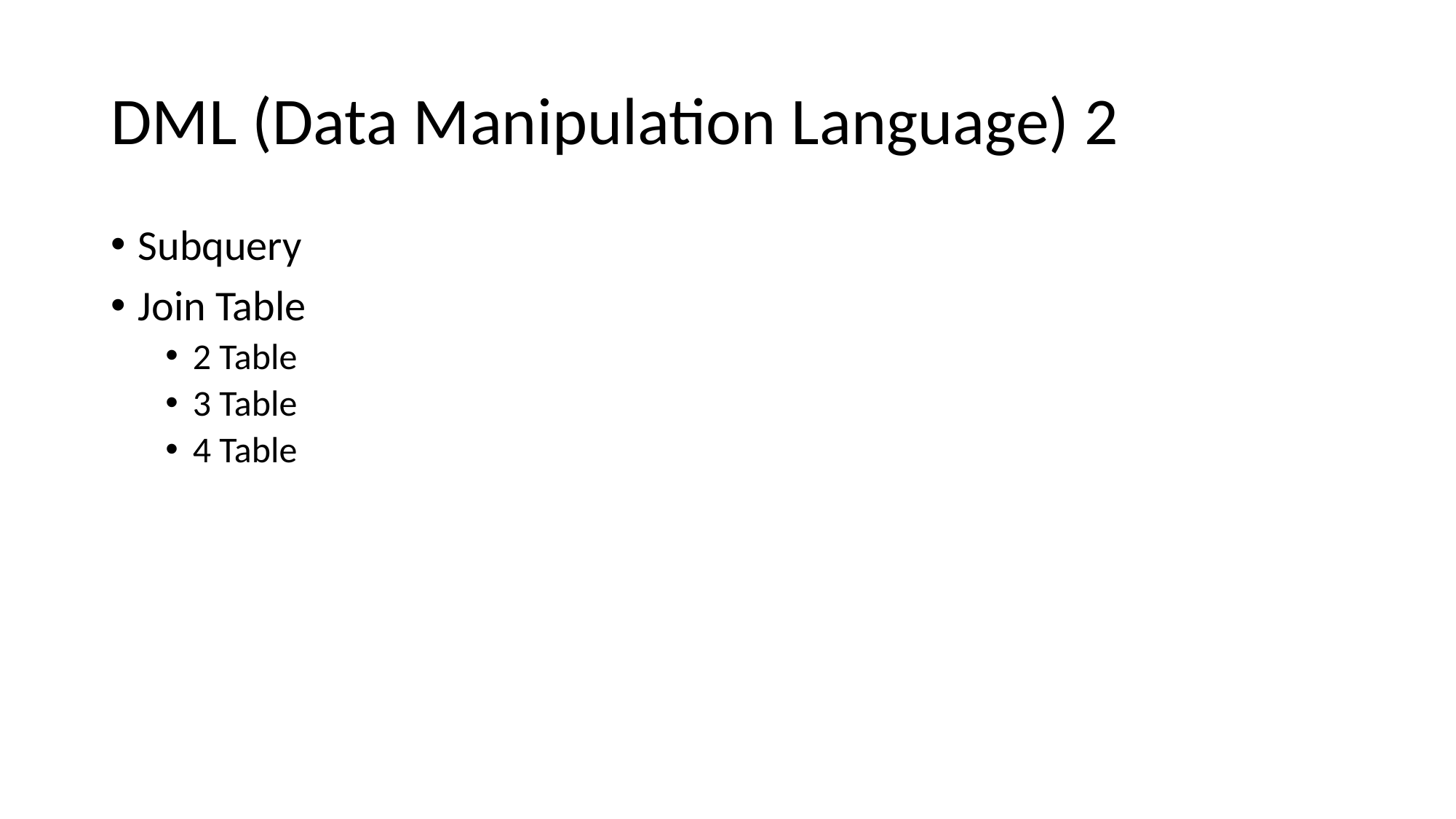

# DML (Data Manipulation Language) 2
Subquery
Join Table
2 Table
3 Table
4 Table